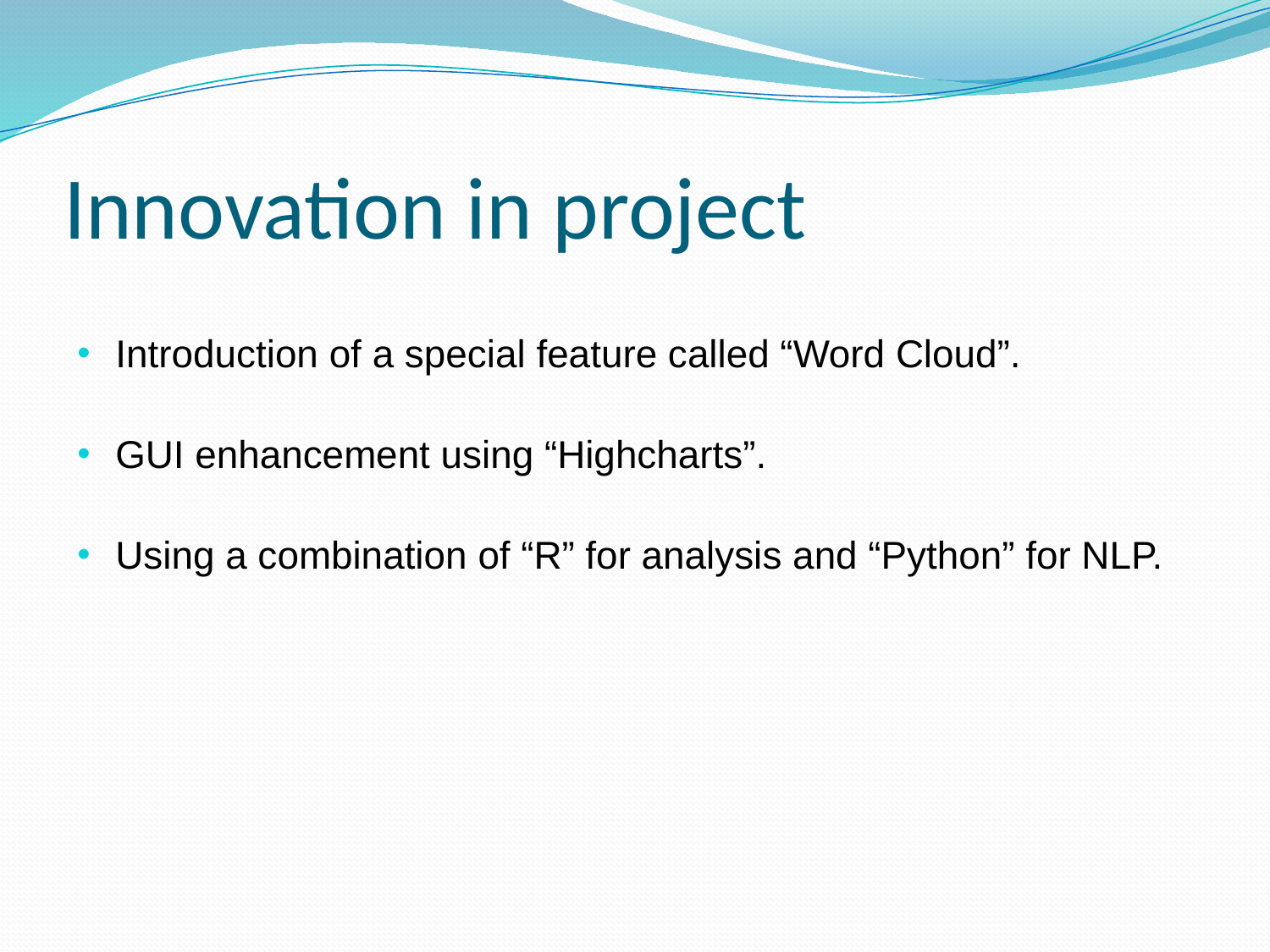

# Innovation in project
Introduction of a special feature called “Word Cloud”.
GUI enhancement using “Highcharts”.
Using a combination of “R” for analysis and “Python” for NLP.